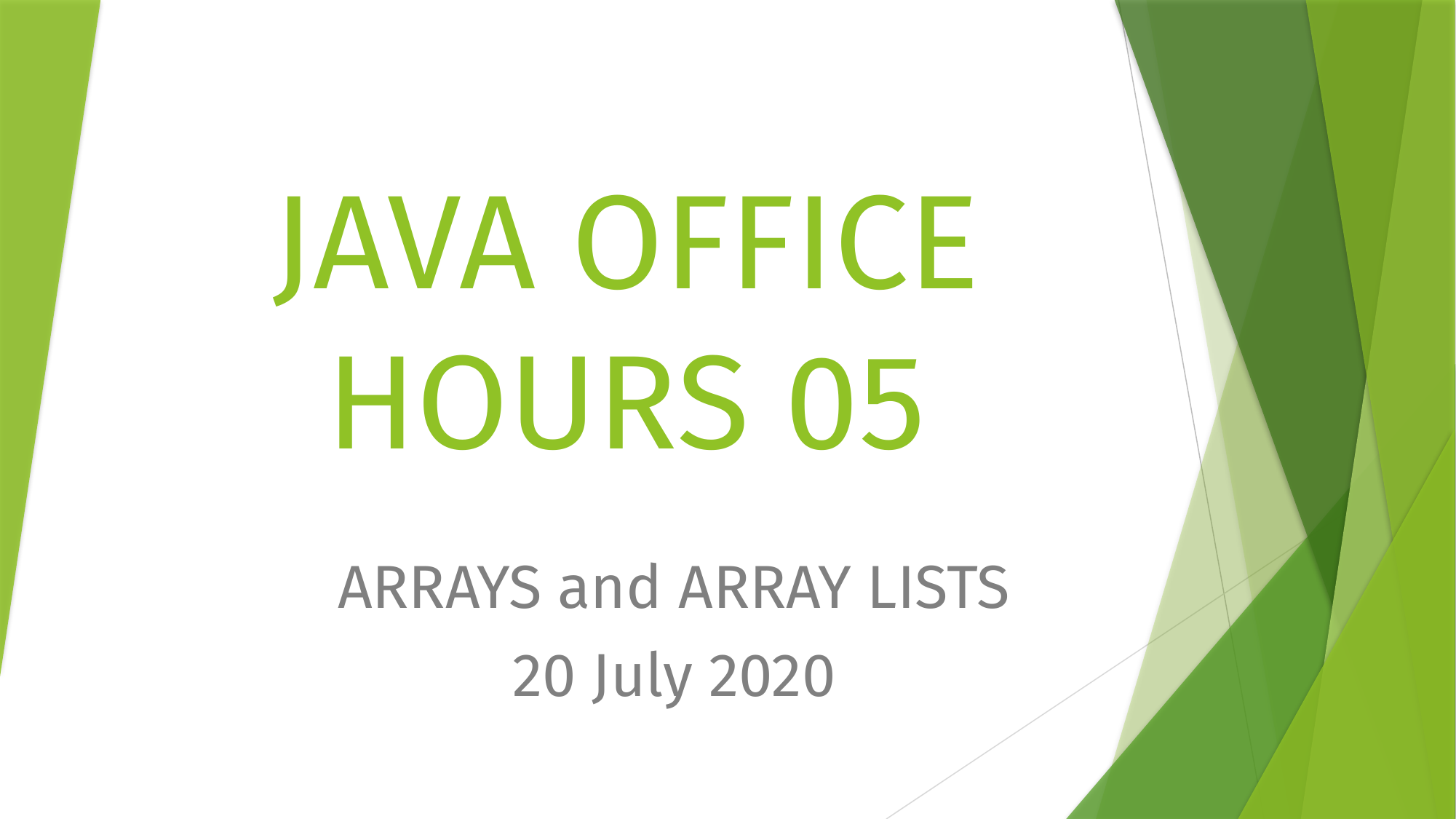

# JAVA OFFICE HOURS 05
ARRAYS and ARRAY LISTS
20 July 2020